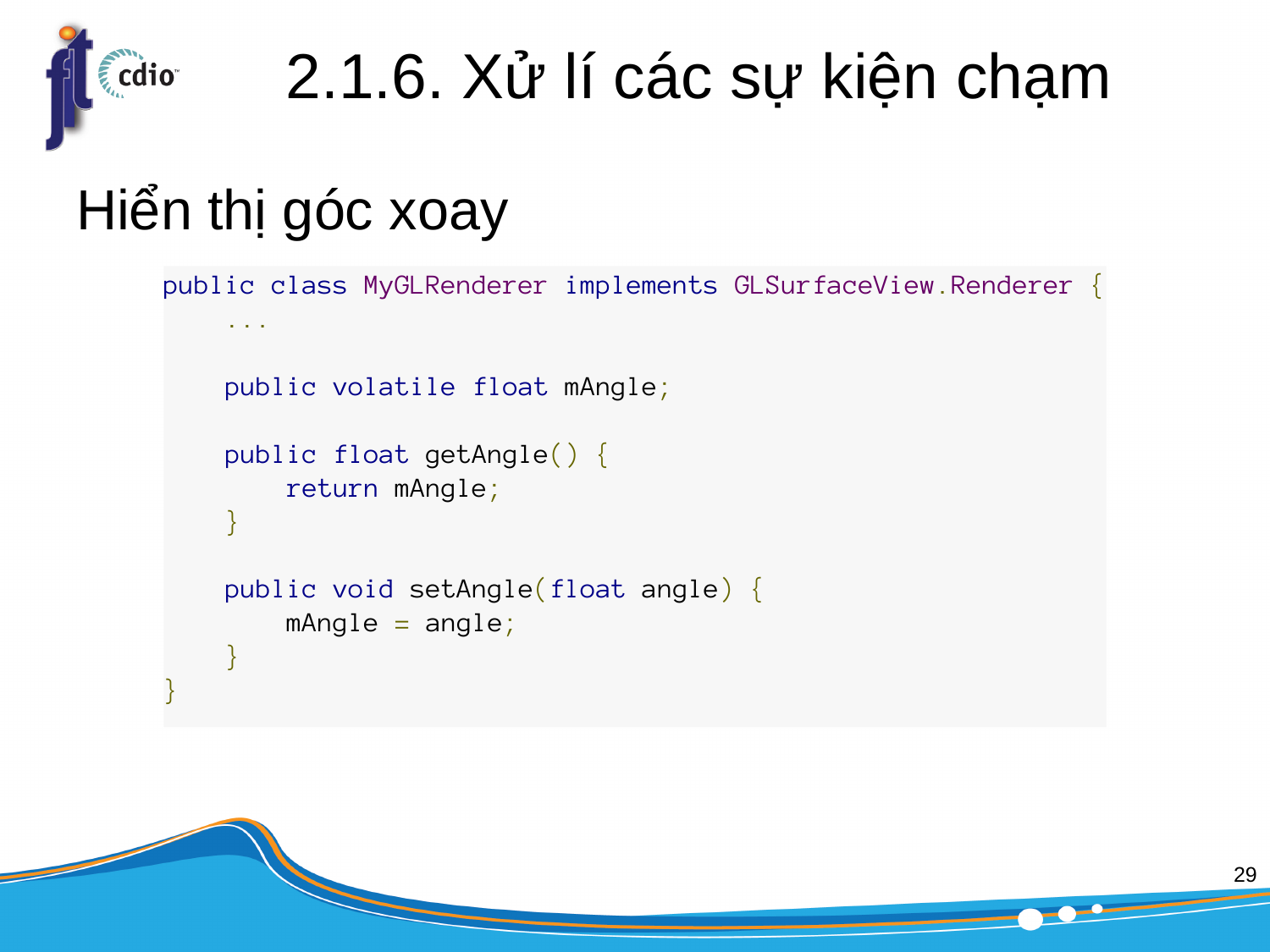

# 2.1.6. Xử lí các sự kiện chạm
Hiển thị góc xoay
public class MyGLRenderer implements GLSurfaceView.Renderer {
    ...
    public volatile float mAngle;
    public float getAngle() {
        return mAngle;
    }
    public void setAngle(float angle) {
        mAngle = angle;
    }
}
29